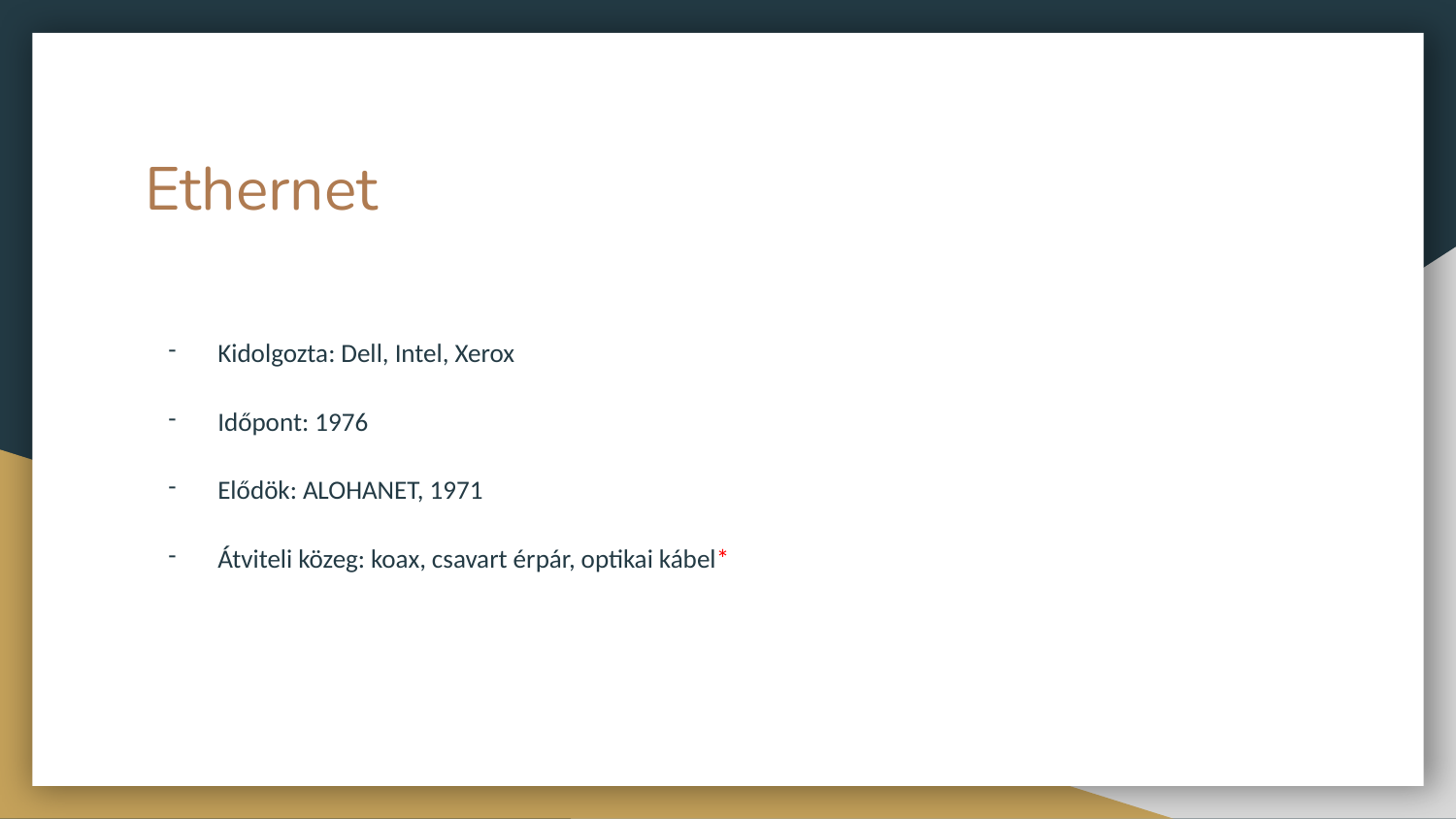

# Ethernet
Kidolgozta: Dell, Intel, Xerox
Időpont: 1976
Elődök: ALOHANET, 1971
Átviteli közeg: koax, csavart érpár, optikai kábel*